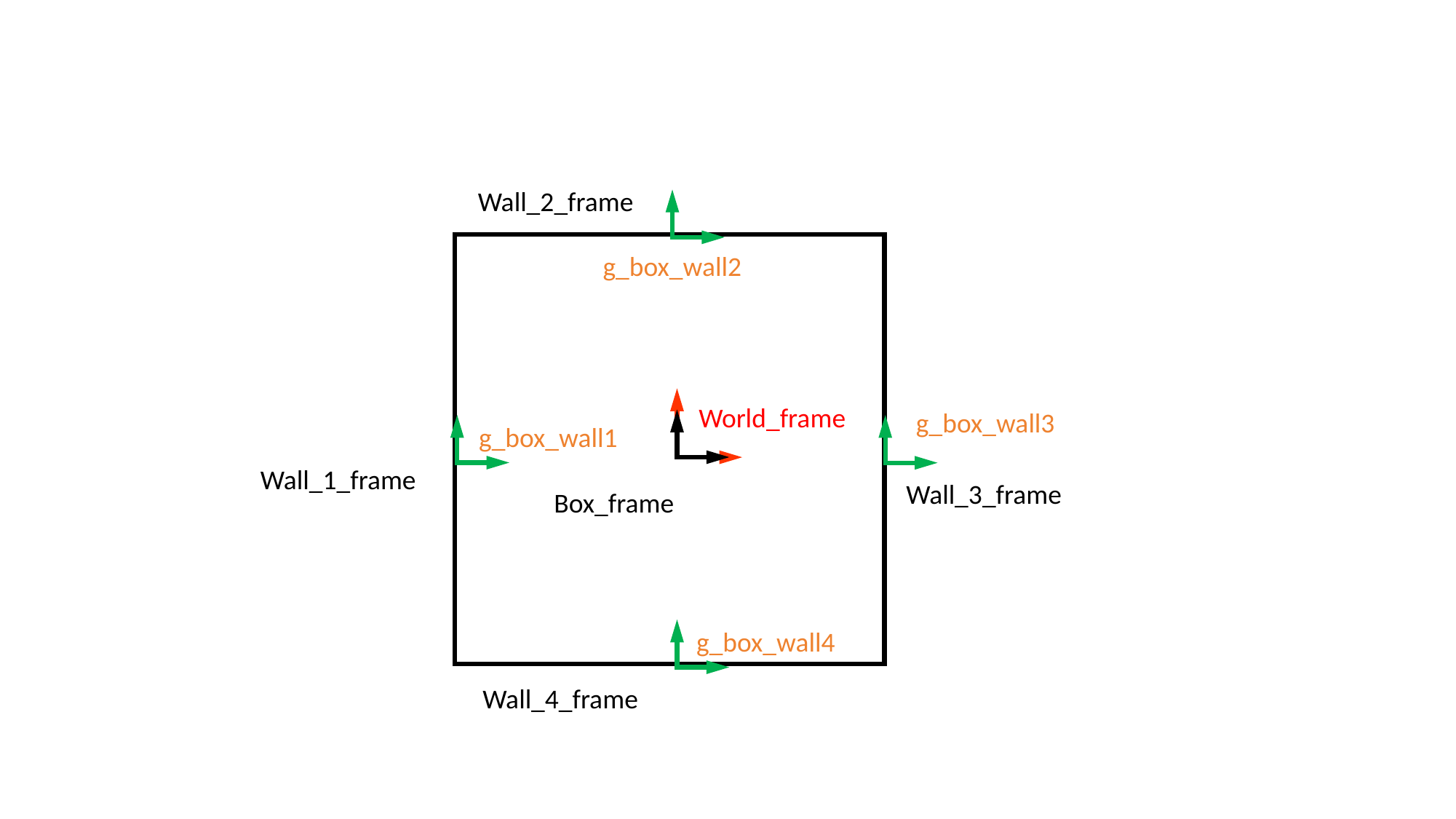

Wall_2_frame

World_frame
Box_frame
Wall_1_frame
Wall_3_frame
Wall_4_frame
g_box_wall2
g_box_wall3
g_box_wall1
g_box_wall4